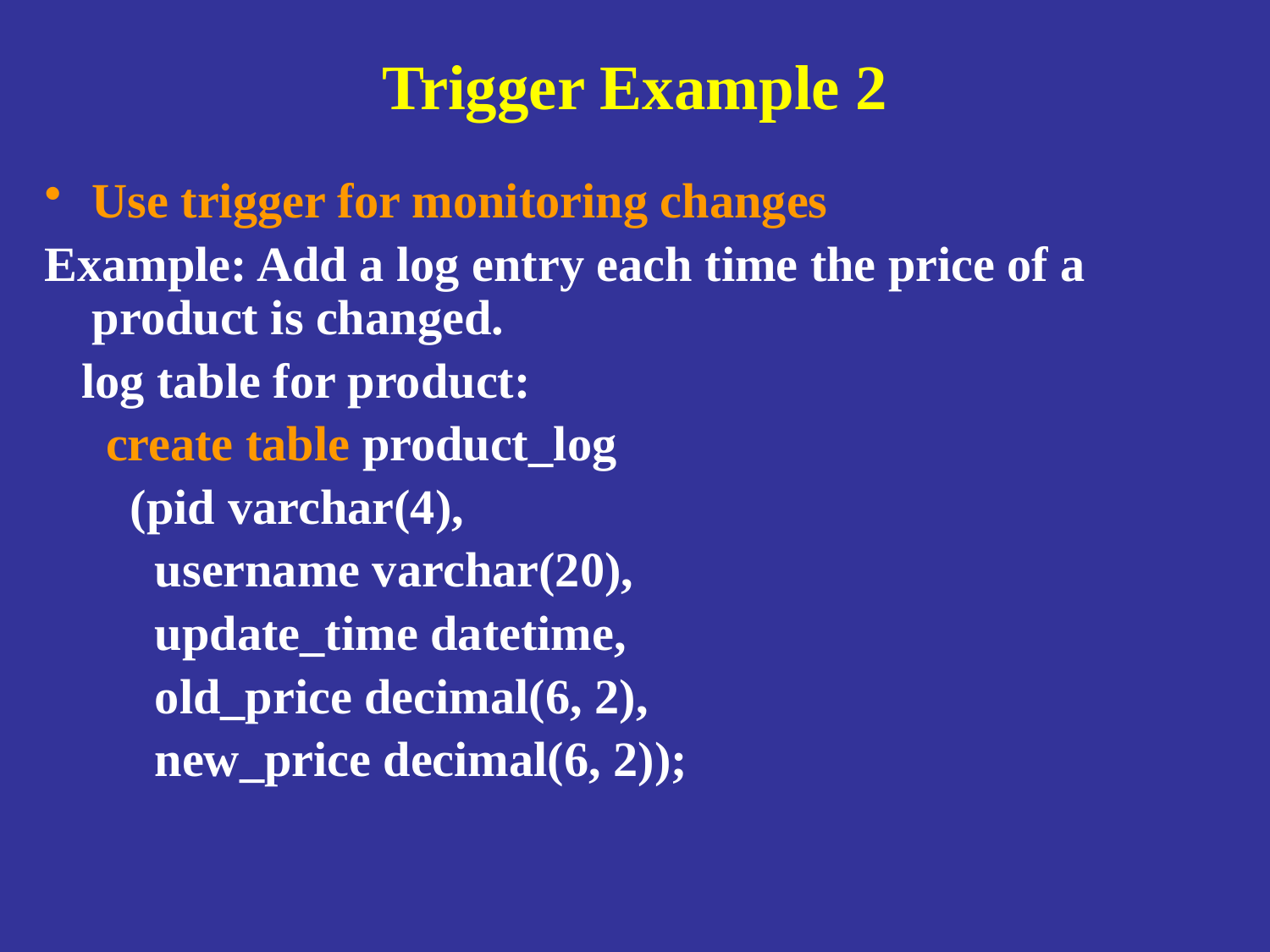

# Trigger Example 2
Use trigger for monitoring changes
Example: Add a log entry each time the price of a product is changed.
   log table for product:
     create table product_log
       (pid varchar(4),
         username varchar(20),
         update_time datetime,
         old_price decimal(6, 2),
         new_price decimal(6, 2));